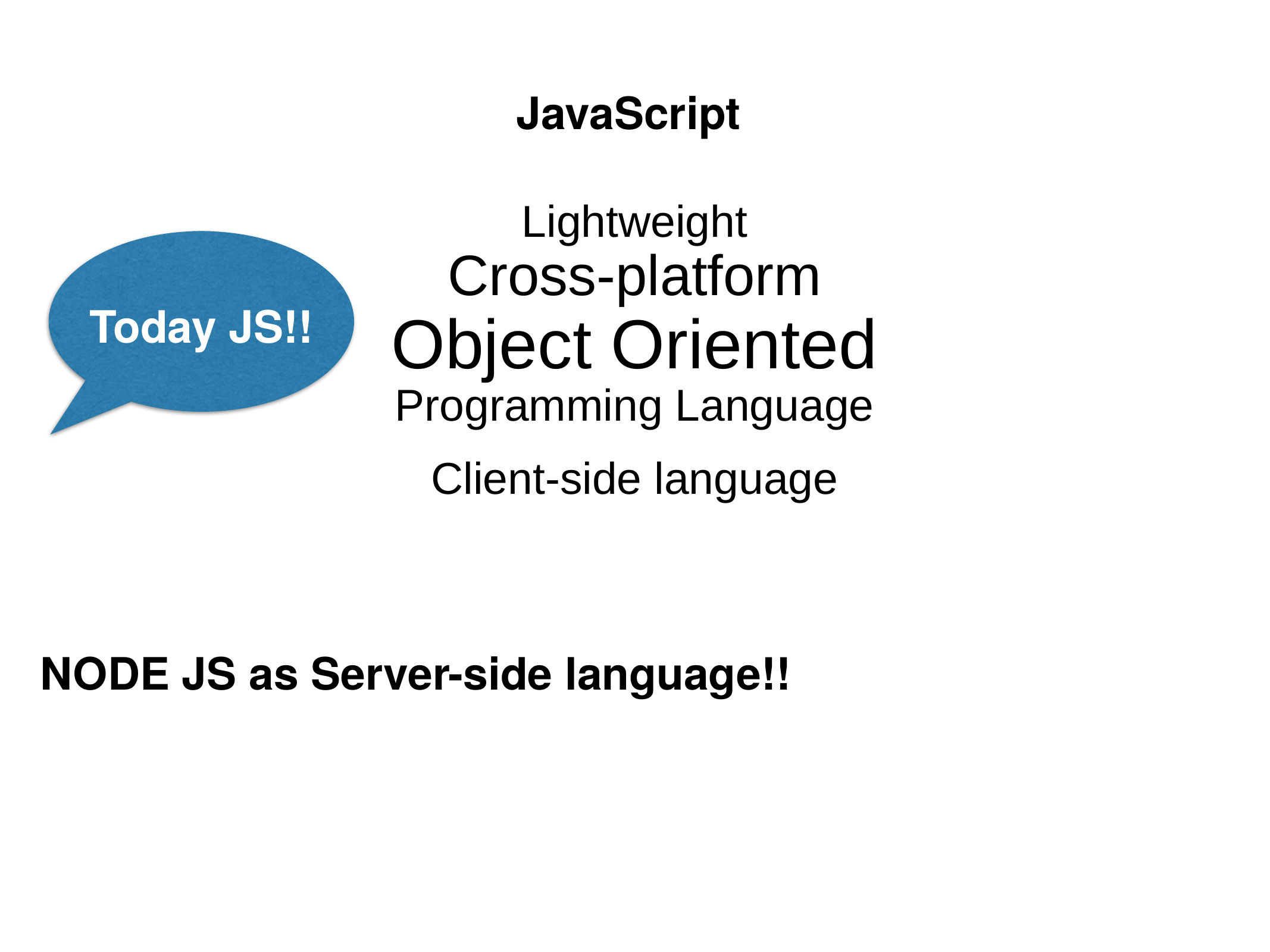

JavaScript
Lightweight

Cross-platform
Today JS!!
Object Oriented
Programming Language
Client-side language
NODE JS as Server-side language!!